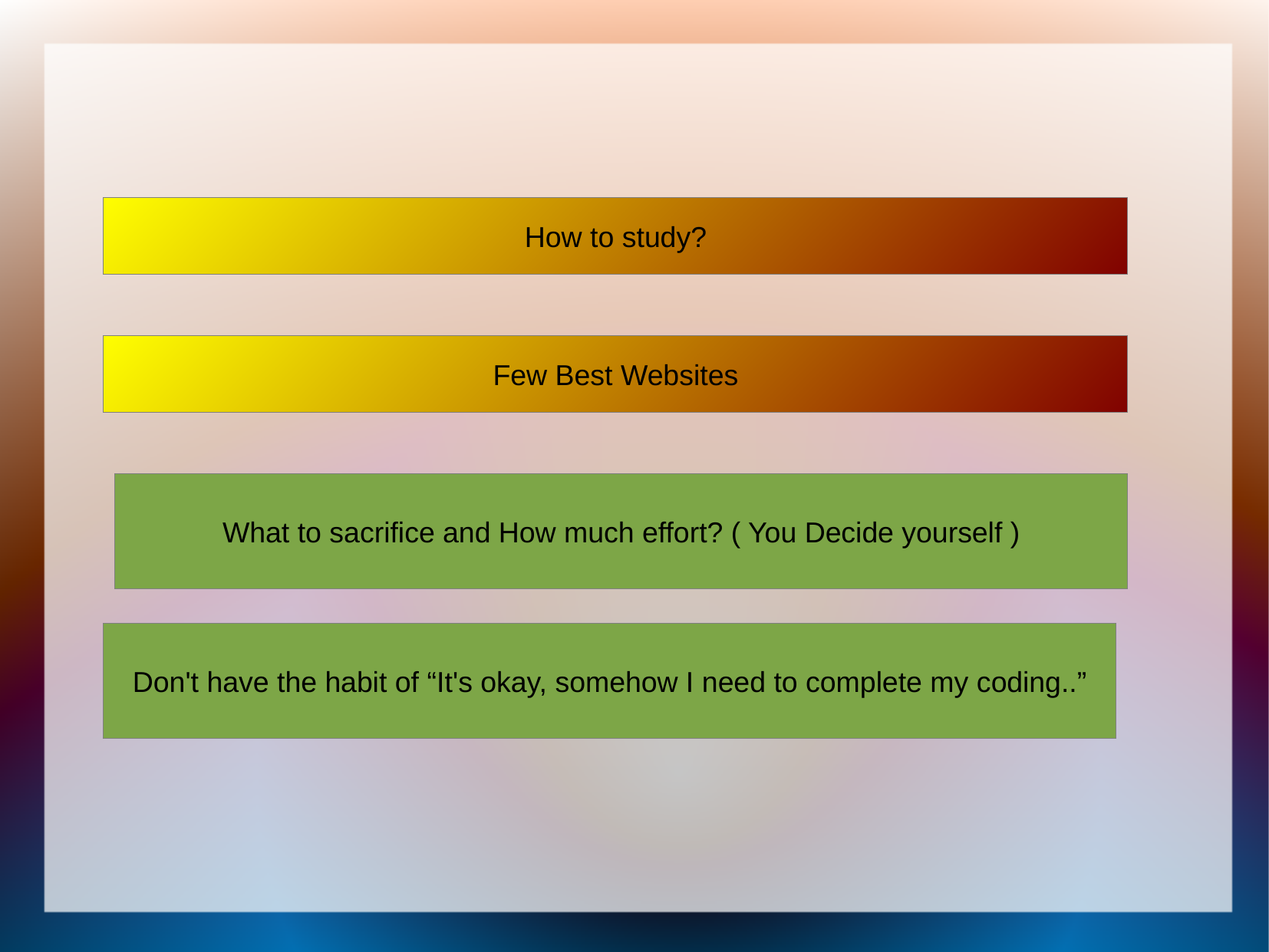

How to study?
Few Best Websites
What to sacrifice and How much effort? ( You Decide yourself )
Don't have the habit of “It's okay, somehow I need to complete my coding..”